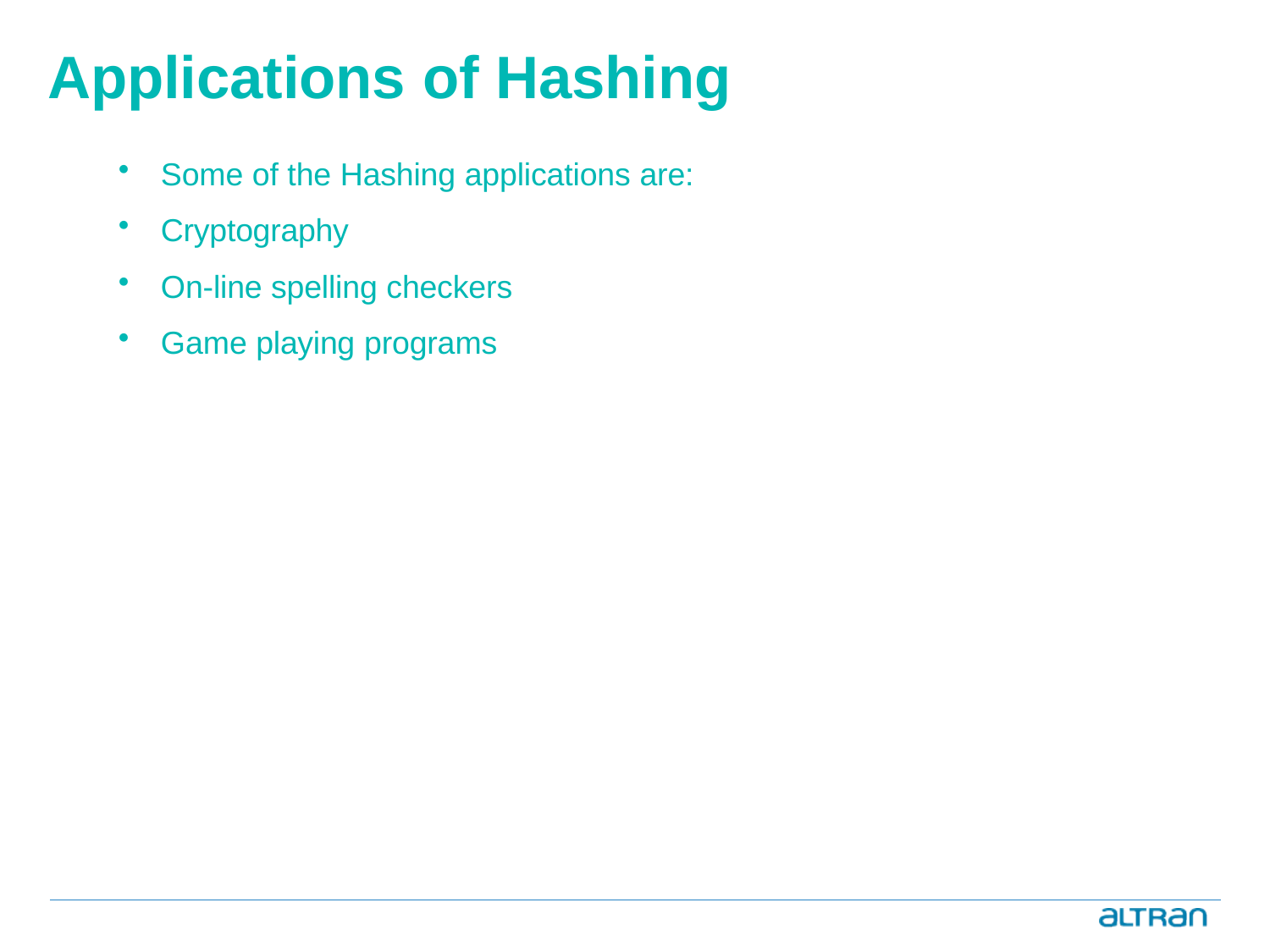

# Applications of Hashing
Some of the Hashing applications are:
Cryptography
On-line spelling checkers
Game playing programs